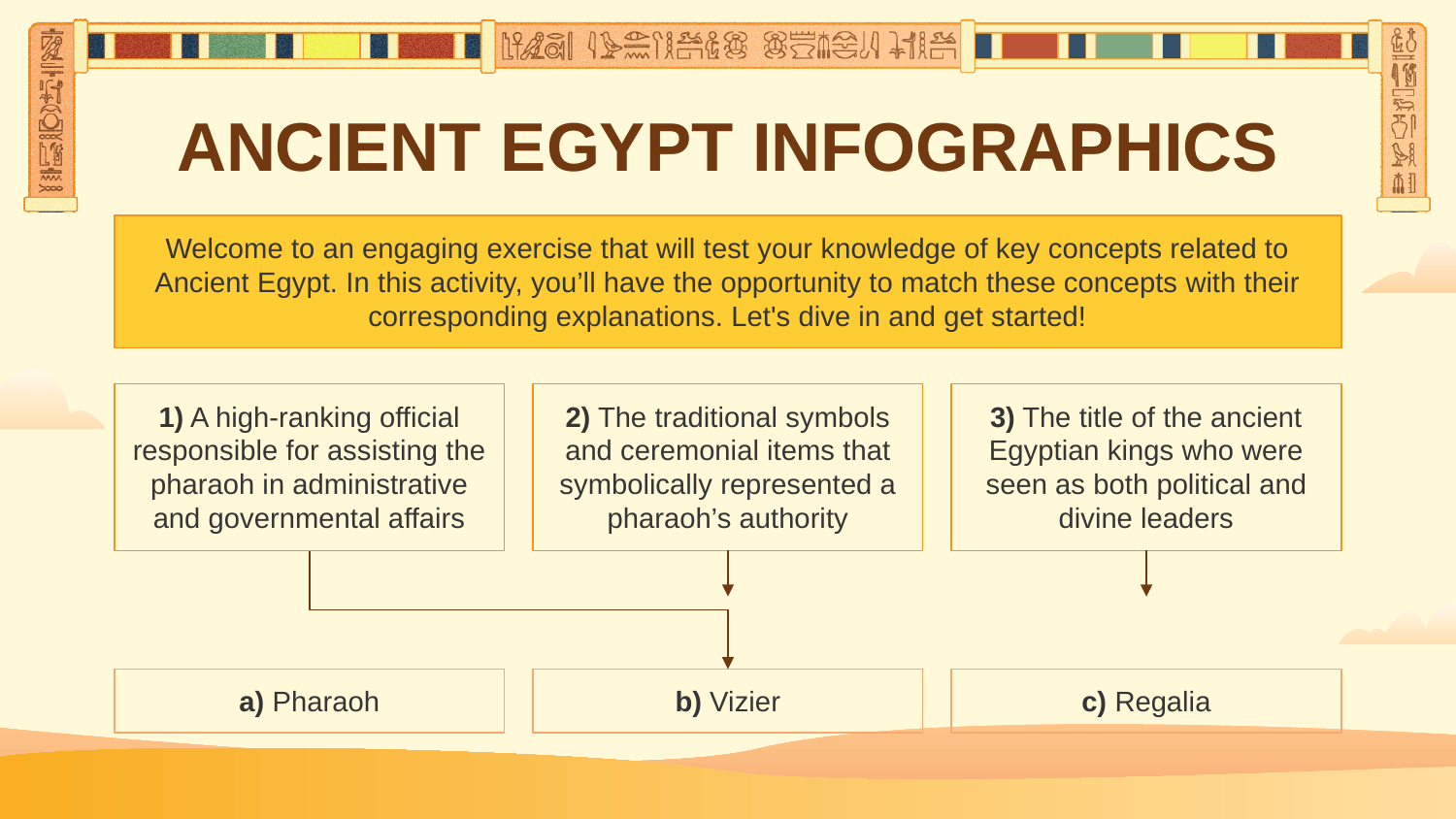

# ANCIENT EGYPT INFOGRAPHICS
Welcome to an engaging exercise that will test your knowledge of key concepts related to Ancient Egypt. In this activity, you’ll have the opportunity to match these concepts with their corresponding explanations. Let's dive in and get started!
1) A high-ranking official responsible for assisting the pharaoh in administrative and governmental affairs
2) The traditional symbols and ceremonial items that symbolically represented a pharaoh’s authority
3) The title of the ancient Egyptian kings who were seen as both political and divine leaders
a) Pharaoh
b) Vizier
c) Regalia